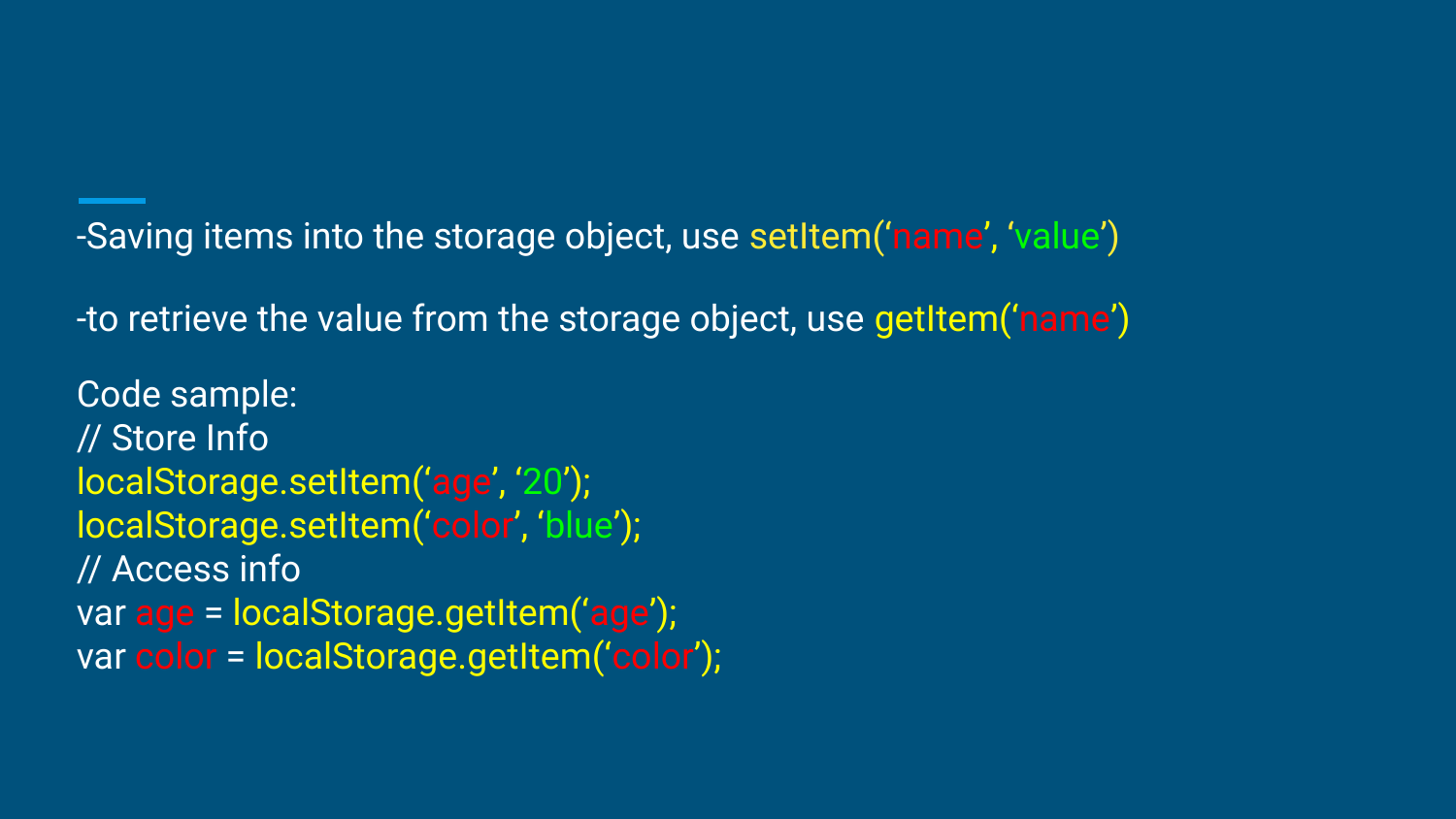

-Saving items into the storage object, use setItem(‘name’, ‘value’)
-to retrieve the value from the storage object, use getItem(‘name’)
Code sample:
// Store Info
localStorage.setItem(‘age’, ‘20’);
localStorage.setItem(‘color’, ‘blue’);
// Access info
var age = localStorage.getItem(‘age’);
var color = localStorage.getItem(‘color’);